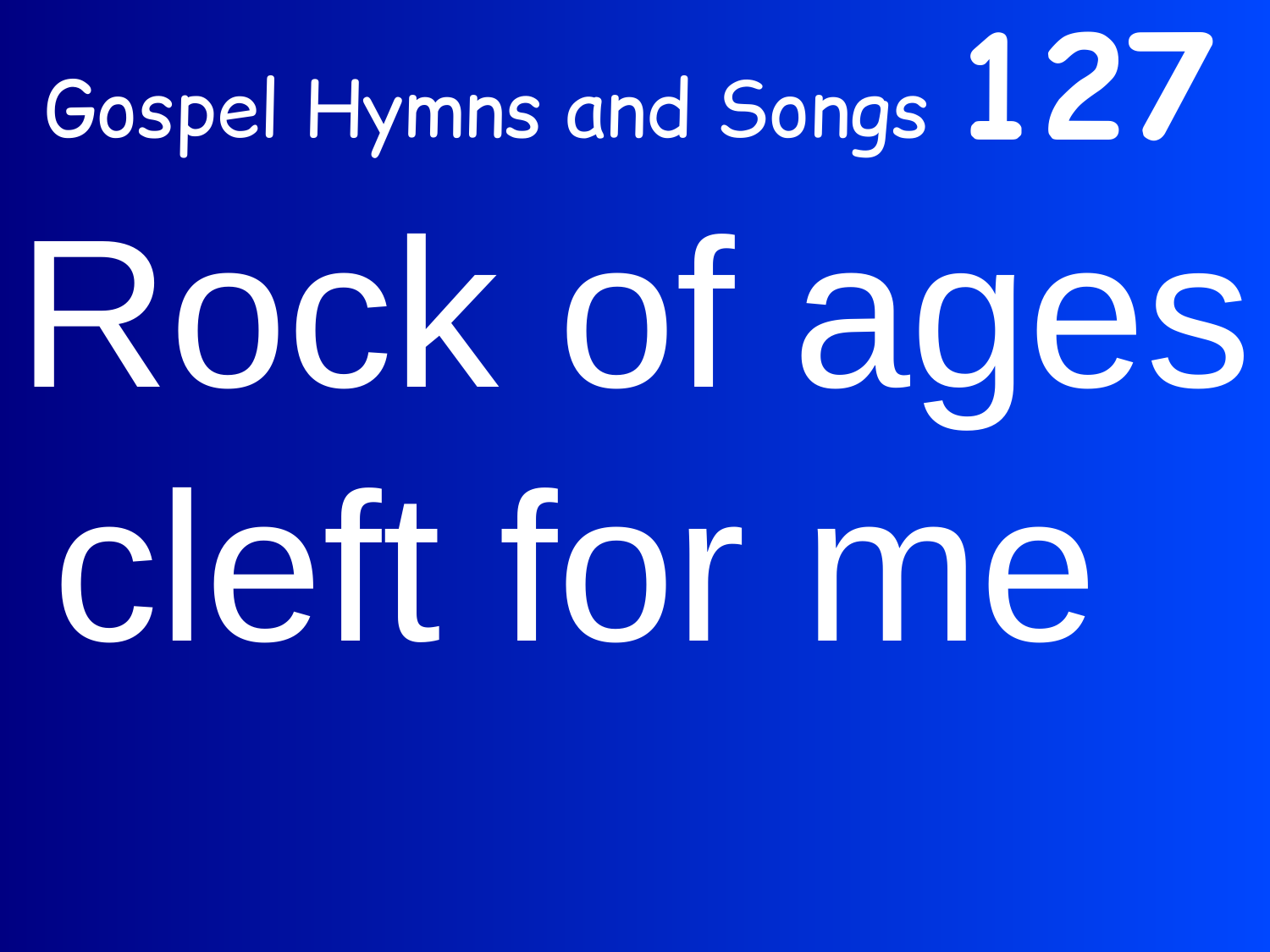

# Gospel Hymns and Songs 127
Rock of ages cleft for me